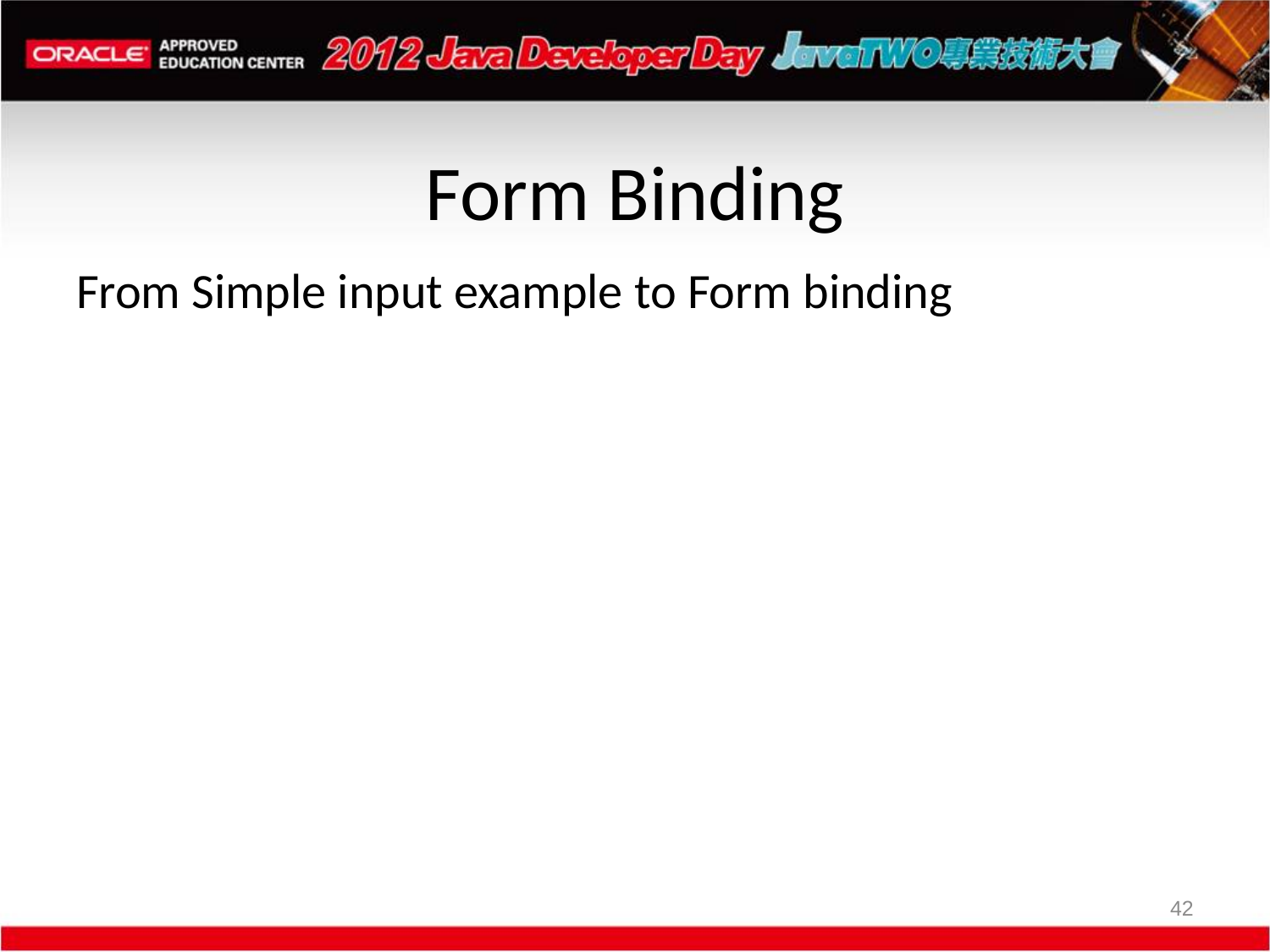

# Form Binding
From Simple input example to Form binding
42